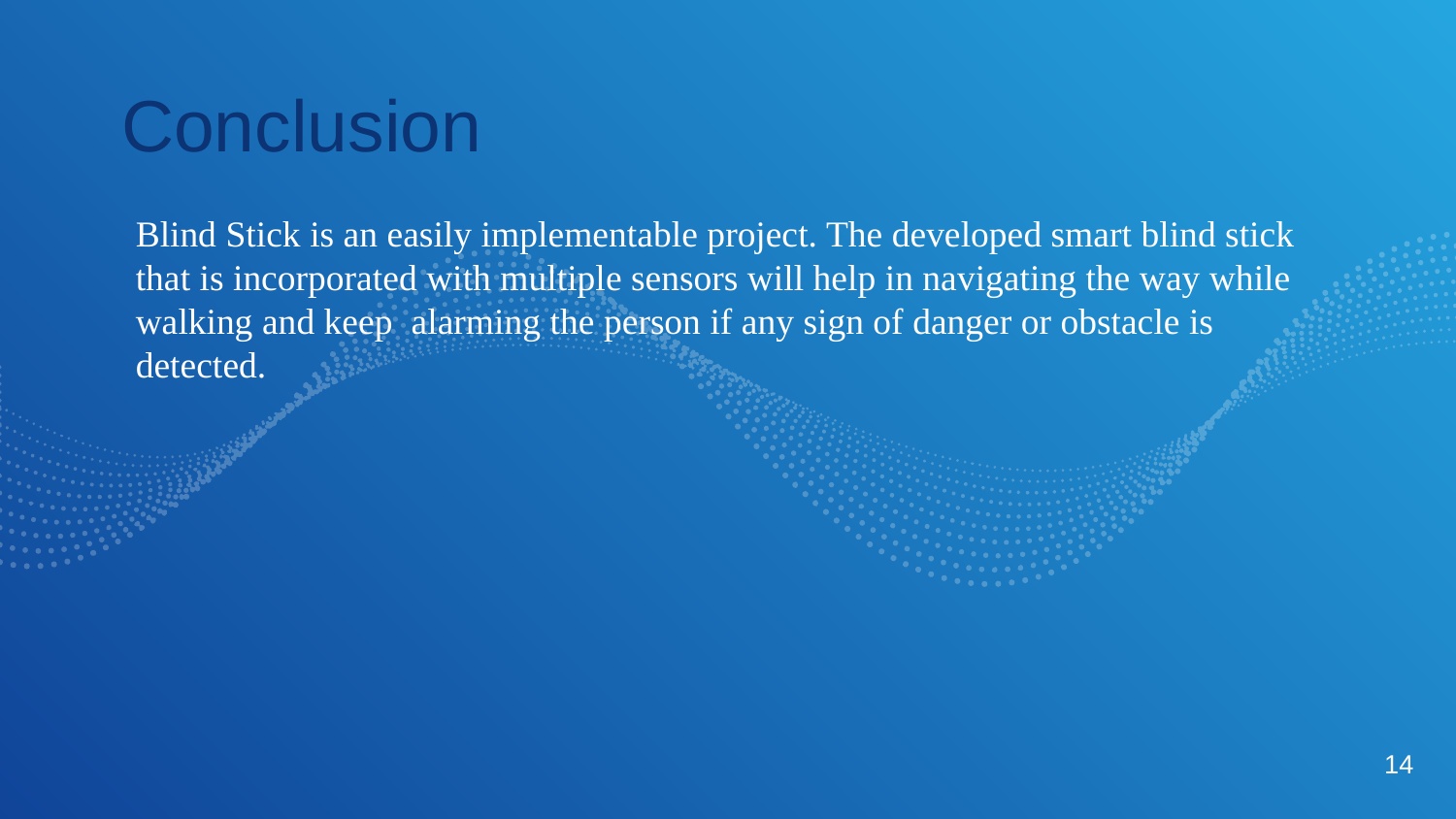

Conclusion

Blind Stick is an easily implementable project. The developed smart blind stick that is incorporated with multiple sensors will help in navigating the way while walking and keep  alarming the person if any sign of danger or obstacle is detected.
14